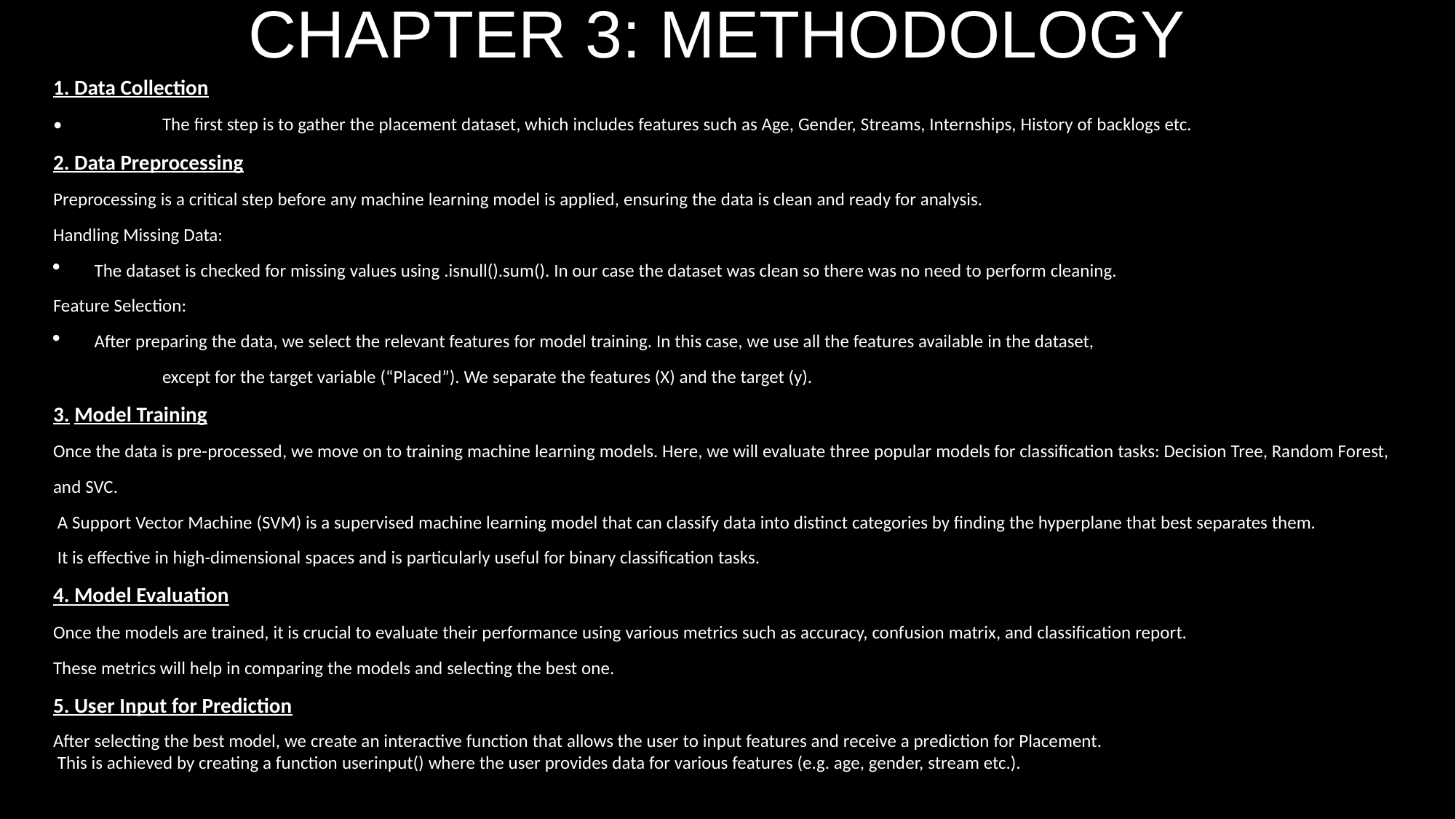

# CHAPTER 3: Methodology
1. Data Collection
•	The first step is to gather the placement dataset, which includes features such as Age, Gender, Streams, Internships, History of backlogs etc.
2. Data Preprocessing
Preprocessing is a critical step before any machine learning model is applied, ensuring the data is clean and ready for analysis.
Handling Missing Data:
The dataset is checked for missing values using .isnull().sum(). In our case the dataset was clean so there was no need to perform cleaning.
Feature Selection:
After preparing the data, we select the relevant features for model training. In this case, we use all the features available in the dataset,
	except for the target variable (“Placed”). We separate the features (X) and the target (y).
3. Model Training
Once the data is pre-processed, we move on to training machine learning models. Here, we will evaluate three popular models for classification tasks: Decision Tree, Random Forest,
and SVC.
 A Support Vector Machine (SVM) is a supervised machine learning model that can classify data into distinct categories by finding the hyperplane that best separates them.
 It is effective in high-dimensional spaces and is particularly useful for binary classification tasks.
4. Model Evaluation
Once the models are trained, it is crucial to evaluate their performance using various metrics such as accuracy, confusion matrix, and classification report.
These metrics will help in comparing the models and selecting the best one.
5. User Input for Prediction
After selecting the best model, we create an interactive function that allows the user to input features and receive a prediction for Placement.
 This is achieved by creating a function userinput() where the user provides data for various features (e.g. age, gender, stream etc.).